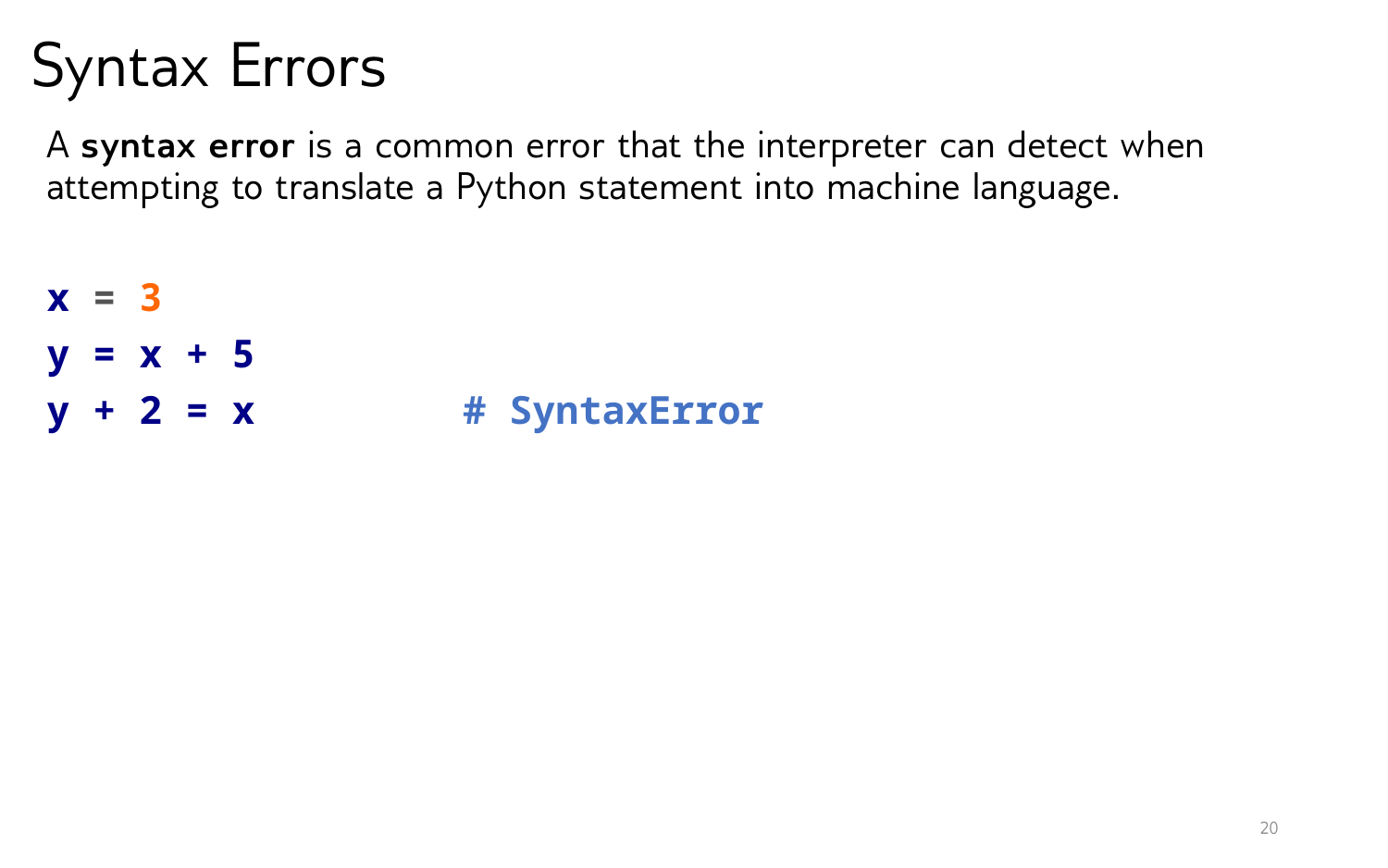

# Syntax Errors
A syntax error is a common error that the interpreter can detect when attempting to translate a Python statement into machine language.

x = 3
y = x + 5
y + 2 = x		# SyntaxError

20